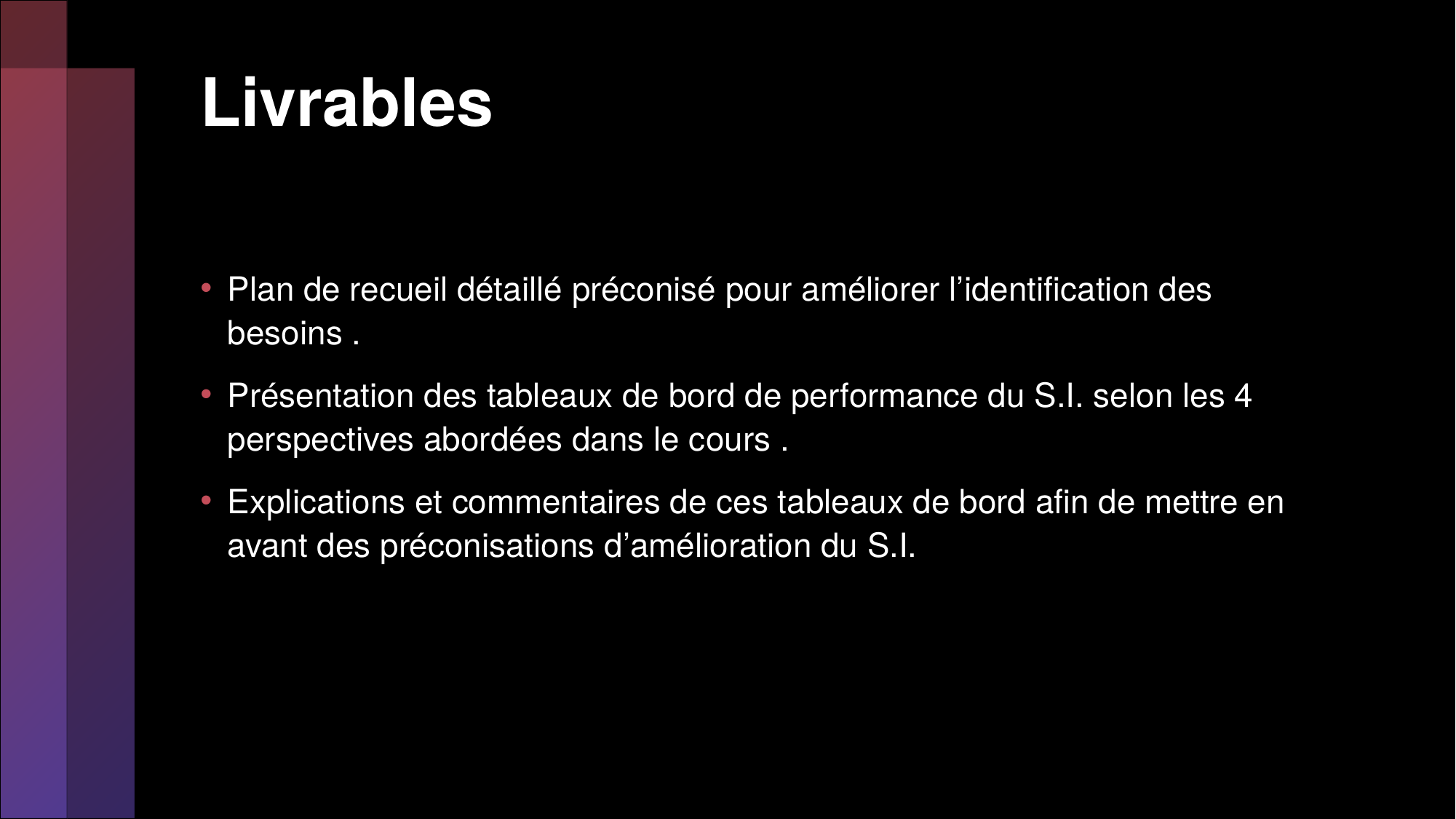

# Livrables
Plan de recueil détaillé préconisé pour améliorer l’identification des besoins .
Présentation des tableaux de bord de performance du S.I. selon les 4 perspectives abordées dans le cours .
Explications et commentaires de ces tableaux de bord afin de mettre en avant des préconisations d’amélioration du S.I.